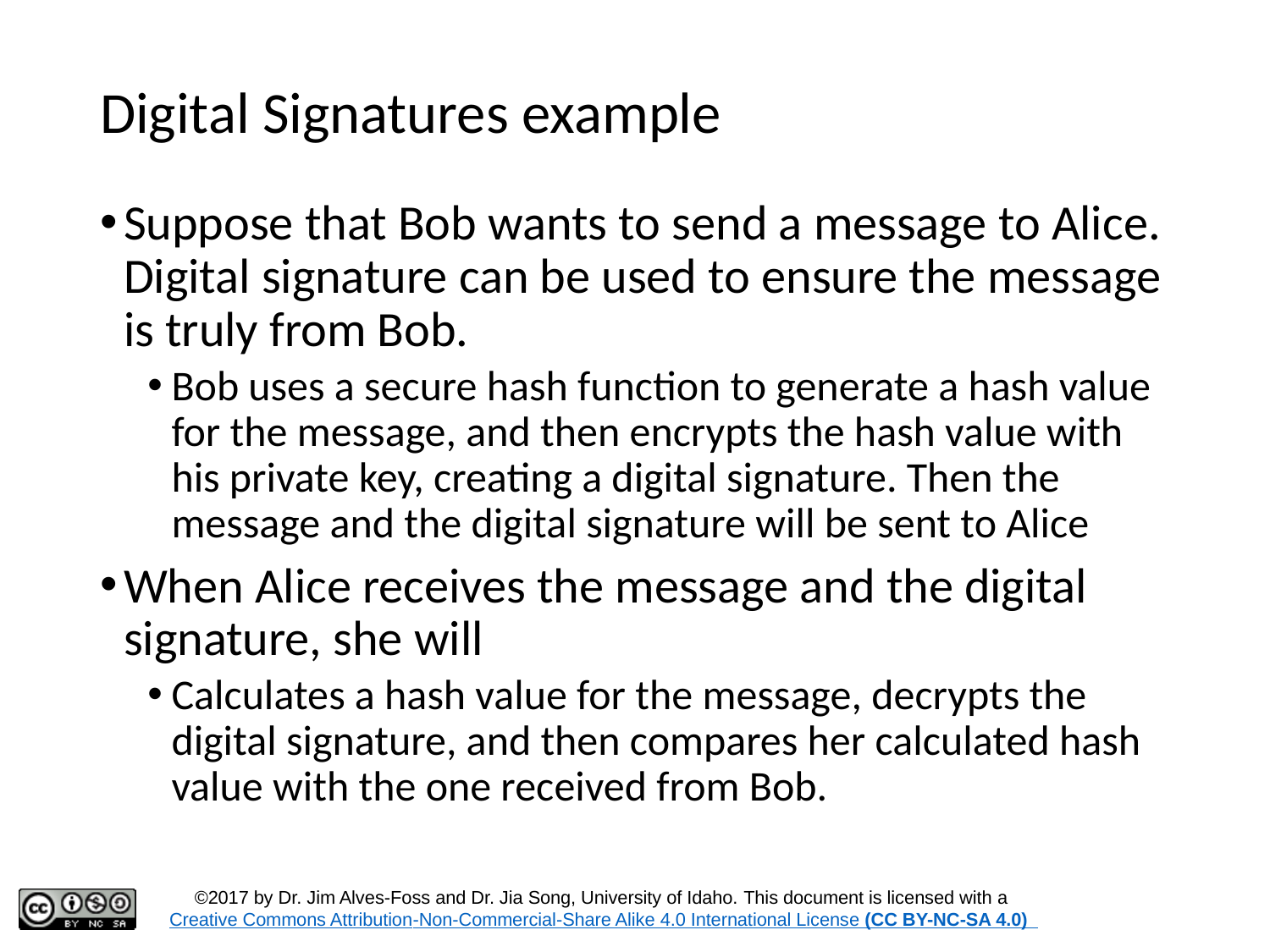

# Digital Signatures example
Suppose that Bob wants to send a message to Alice. Digital signature can be used to ensure the message is truly from Bob.
Bob uses a secure hash function to generate a hash value for the message, and then encrypts the hash value with his private key, creating a digital signature. Then the message and the digital signature will be sent to Alice
When Alice receives the message and the digital signature, she will
Calculates a hash value for the message, decrypts the digital signature, and then compares her calculated hash value with the one received from Bob.